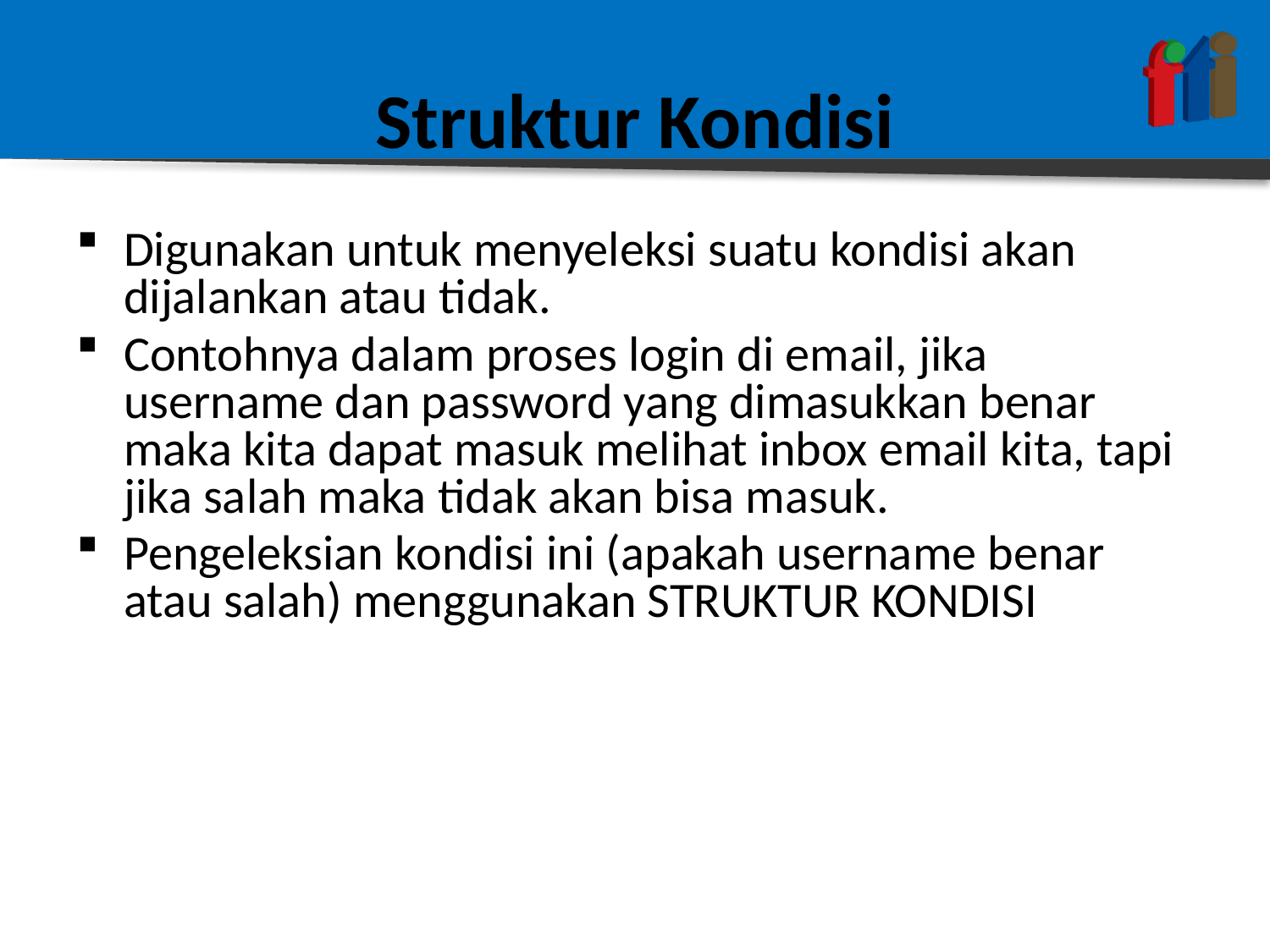

# Struktur Kondisi
Digunakan untuk menyeleksi suatu kondisi akan dijalankan atau tidak.
Contohnya dalam proses login di email, jika username dan password yang dimasukkan benar maka kita dapat masuk melihat inbox email kita, tapi jika salah maka tidak akan bisa masuk.
Pengeleksian kondisi ini (apakah username benar atau salah) menggunakan STRUKTUR KONDISI